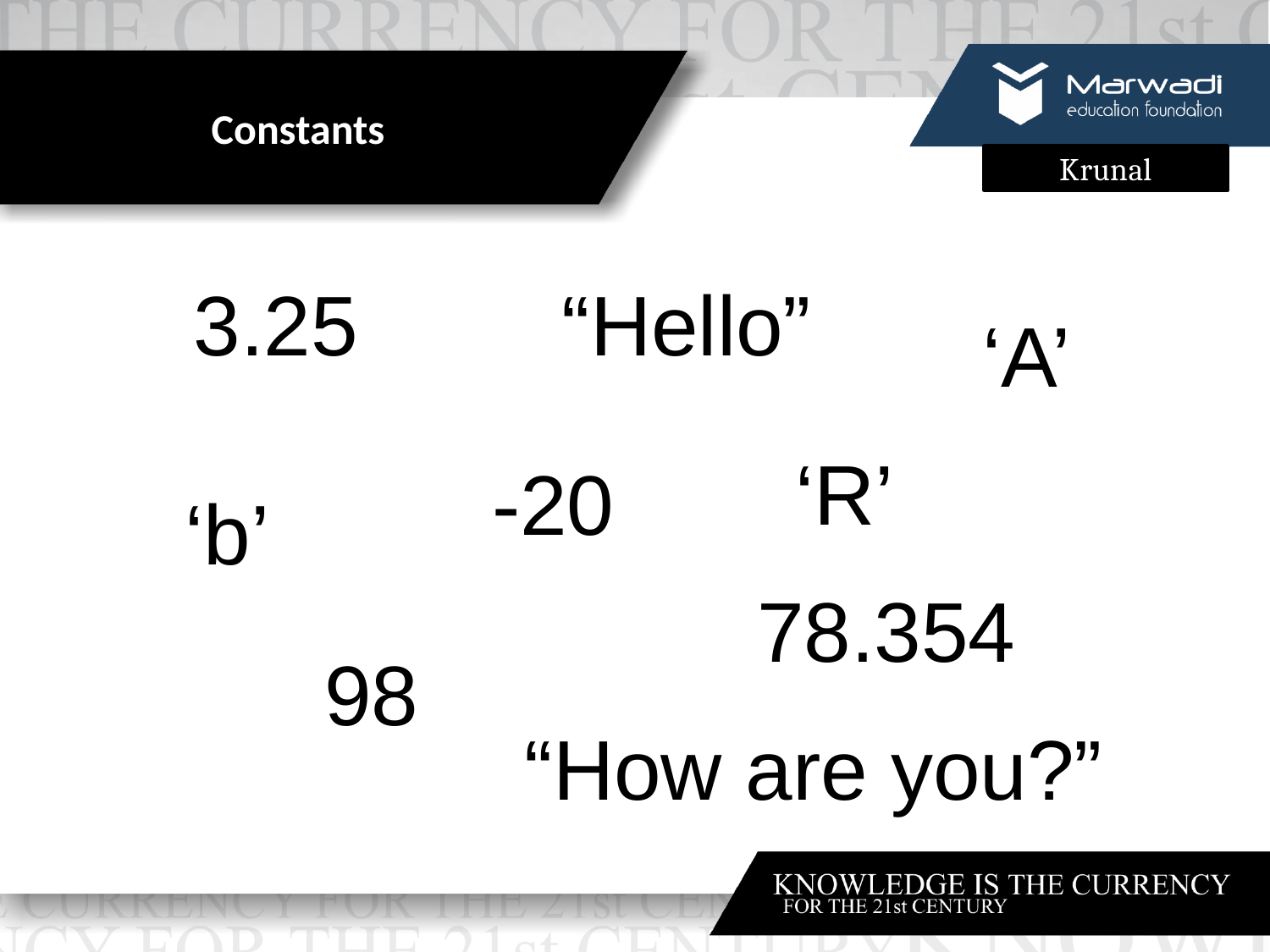

# Constants
3.25
“Hello”
‘A’
‘R’
-20
‘b’
78.354
98
“How are you?”